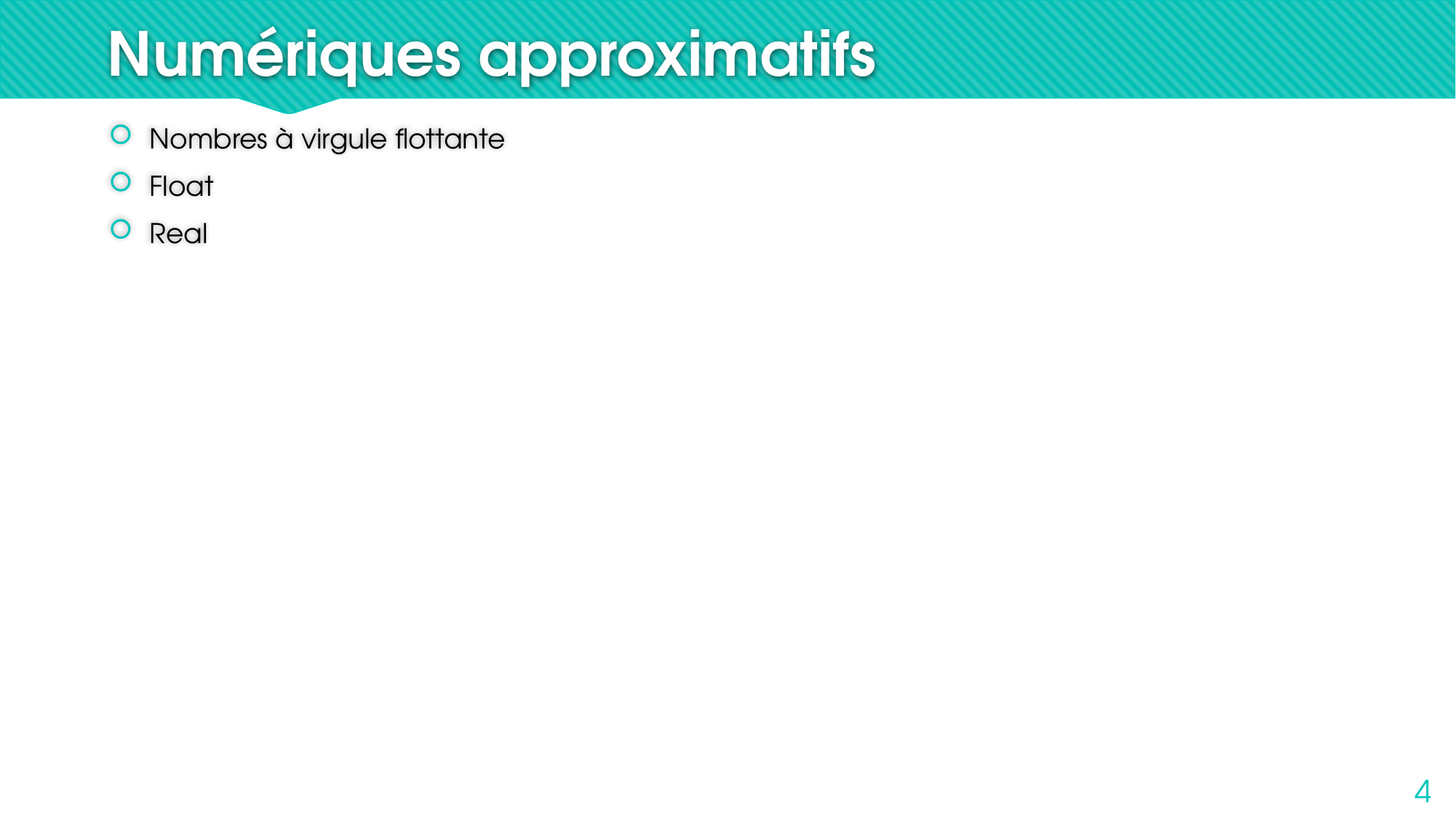

# Numériques approximatifs
Nombres à virgule flottante
Float
Real

4